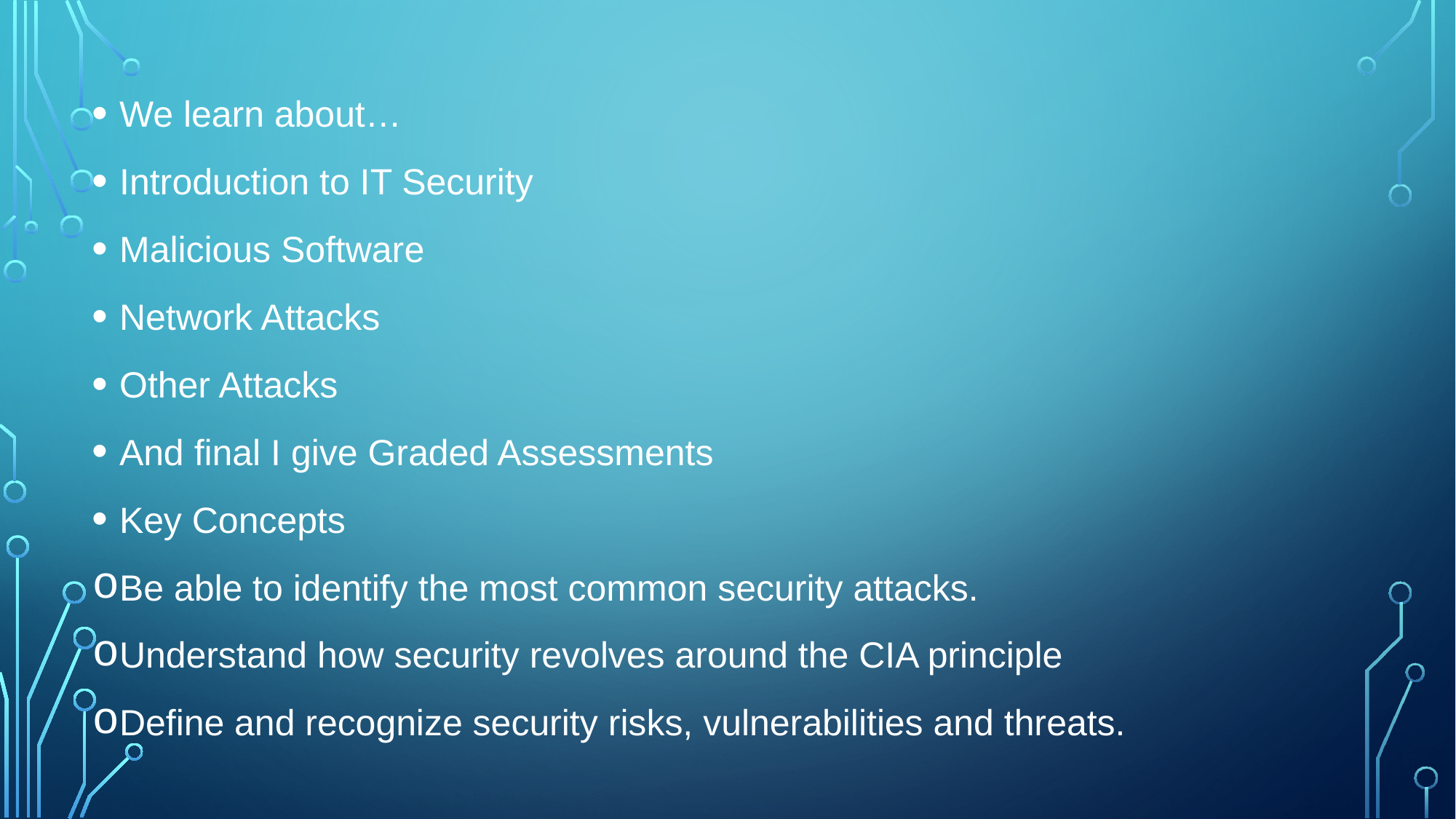

.

We learn about…
Introduction to IT Security
Malicious Software
Network Attacks
Other Attacks
And final I give Graded Assessments
Key Concepts
Be able to identify the most common security attacks.
Understand how security revolves around the CIA principle
Define and recognize security risks, vulnerabilities and threats.